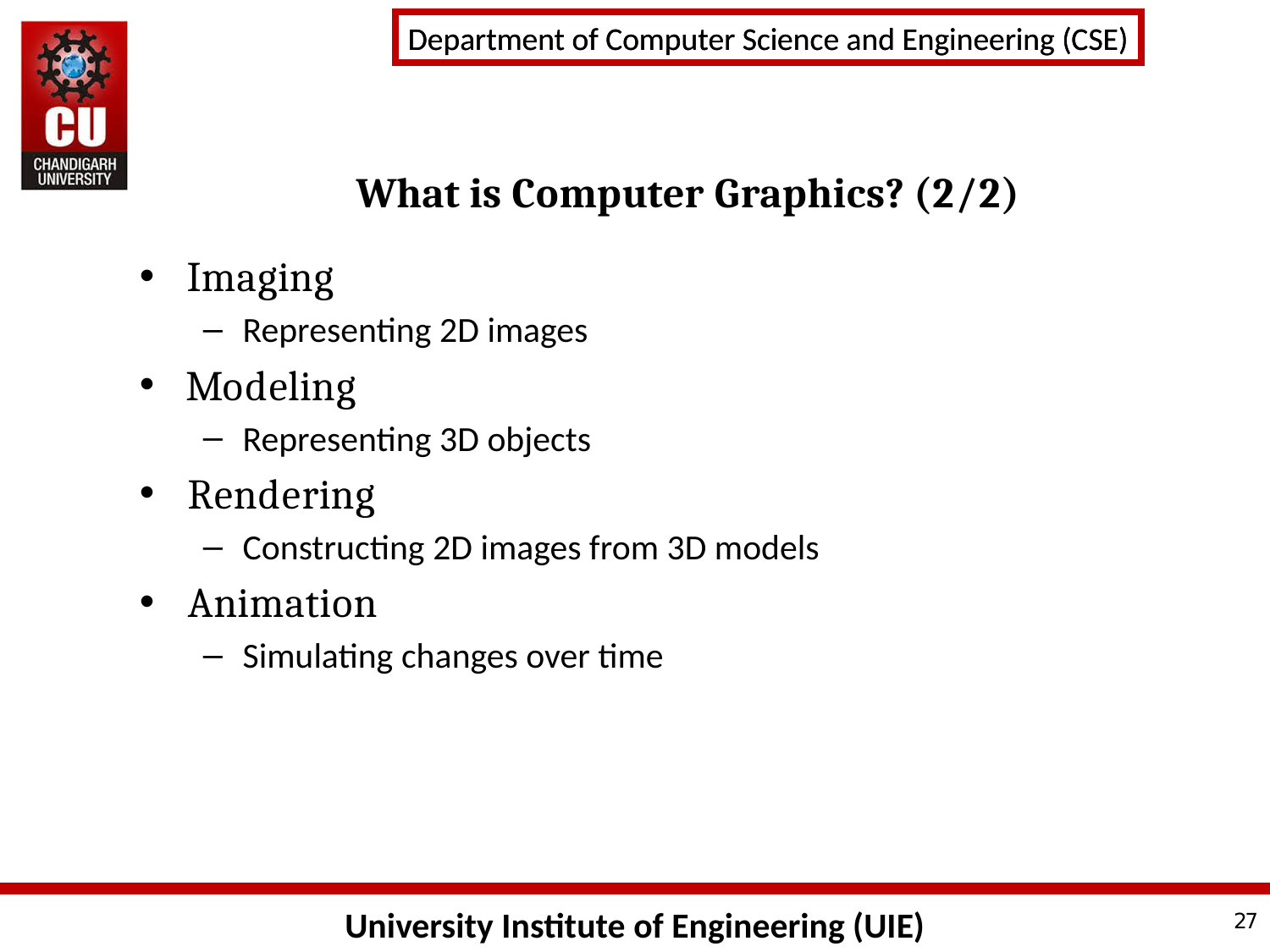

# What is Computer Graphics? (2/2)
Imaging
Representing 2D images
Modeling
Representing 3D objects
Rendering
Constructing 2D images from 3D models
Animation
Simulating changes over time
27